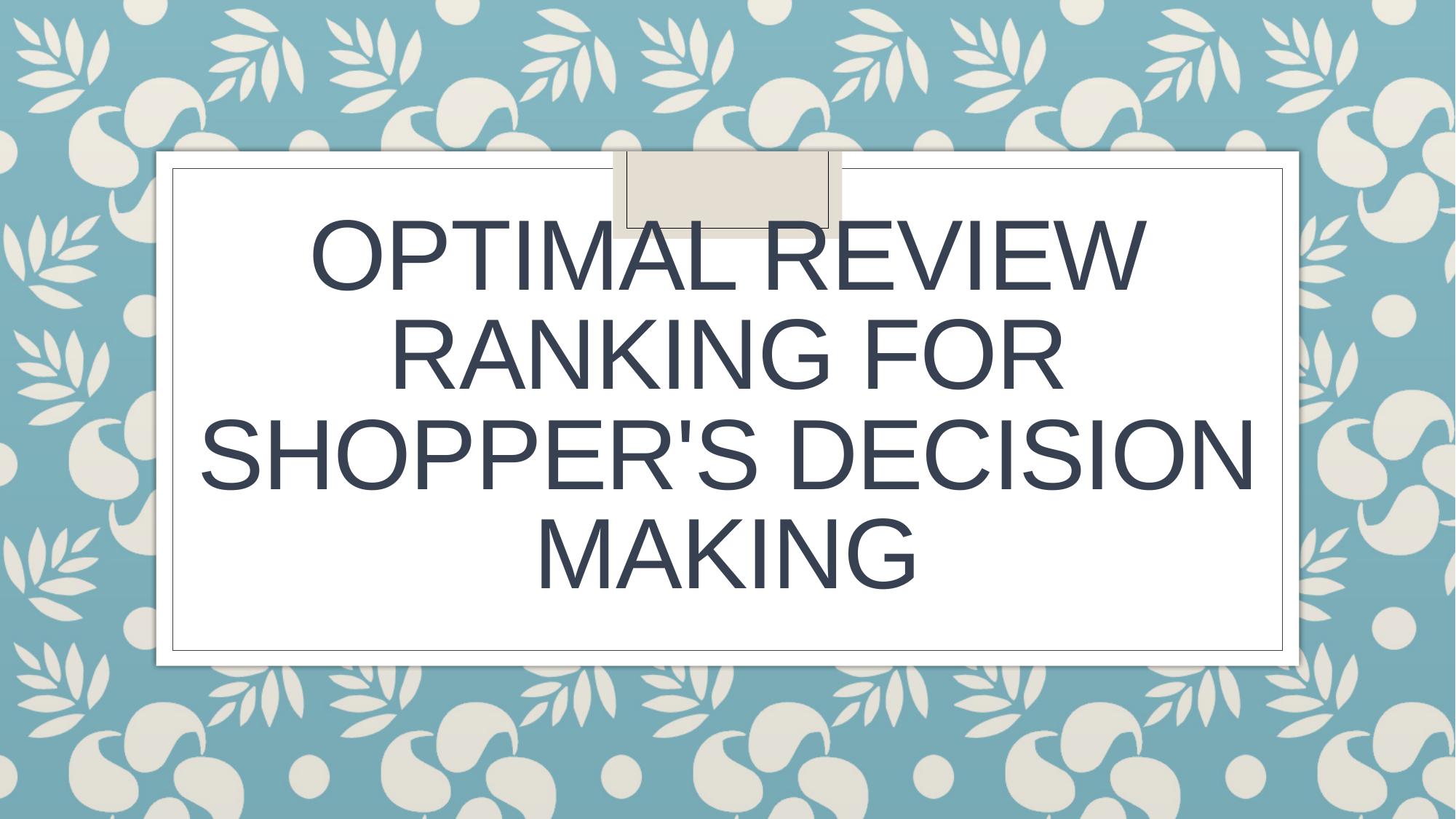

# Optimal Review Ranking for Shopper's Decision Making